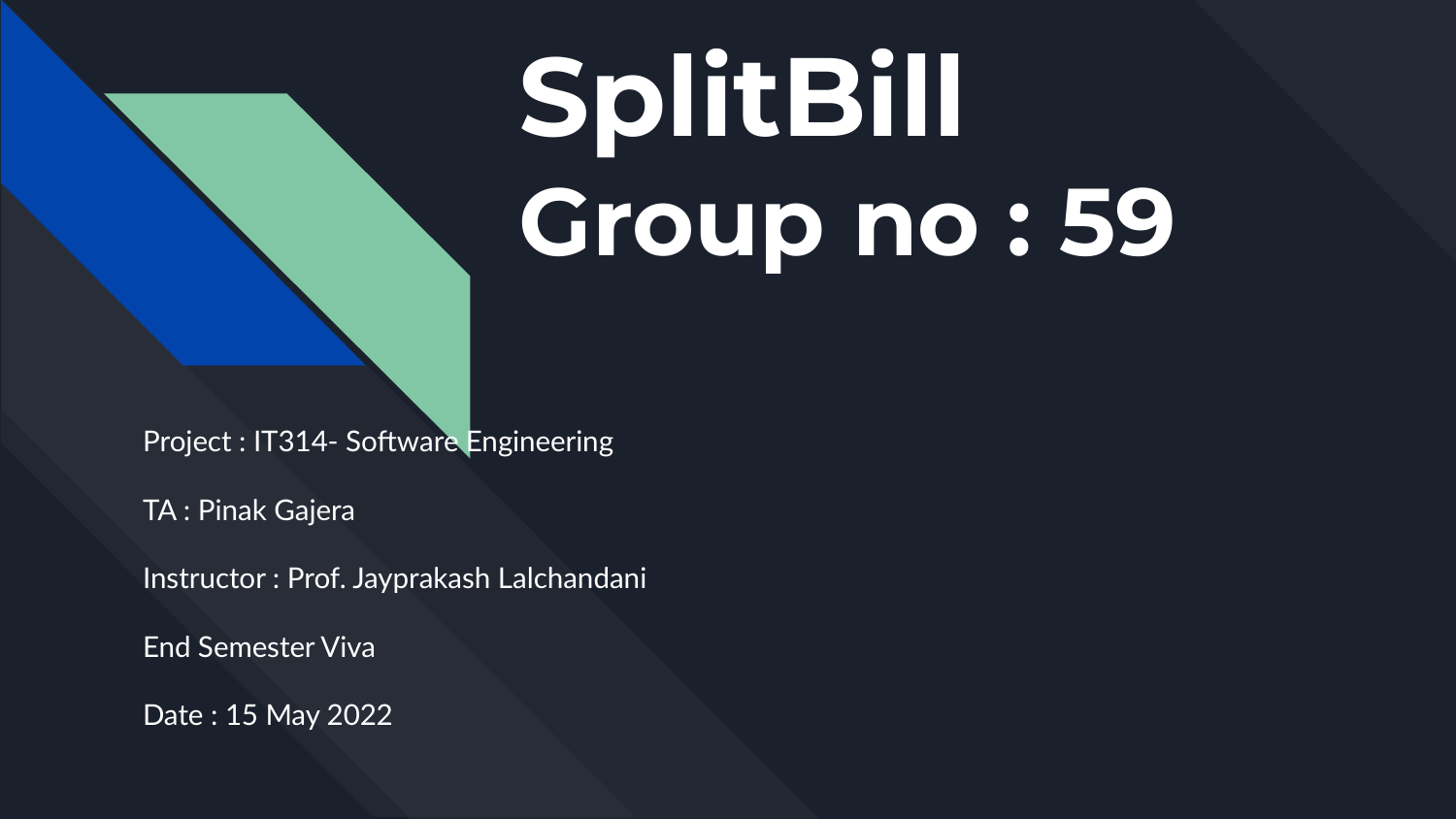

# SplitBill
Group no : 59
Project : IT314- Software Engineering

TA : Pinak Gajera

Instructor : Prof. Jayprakash Lalchandani

End Semester Viva

Date : 15 May 2022